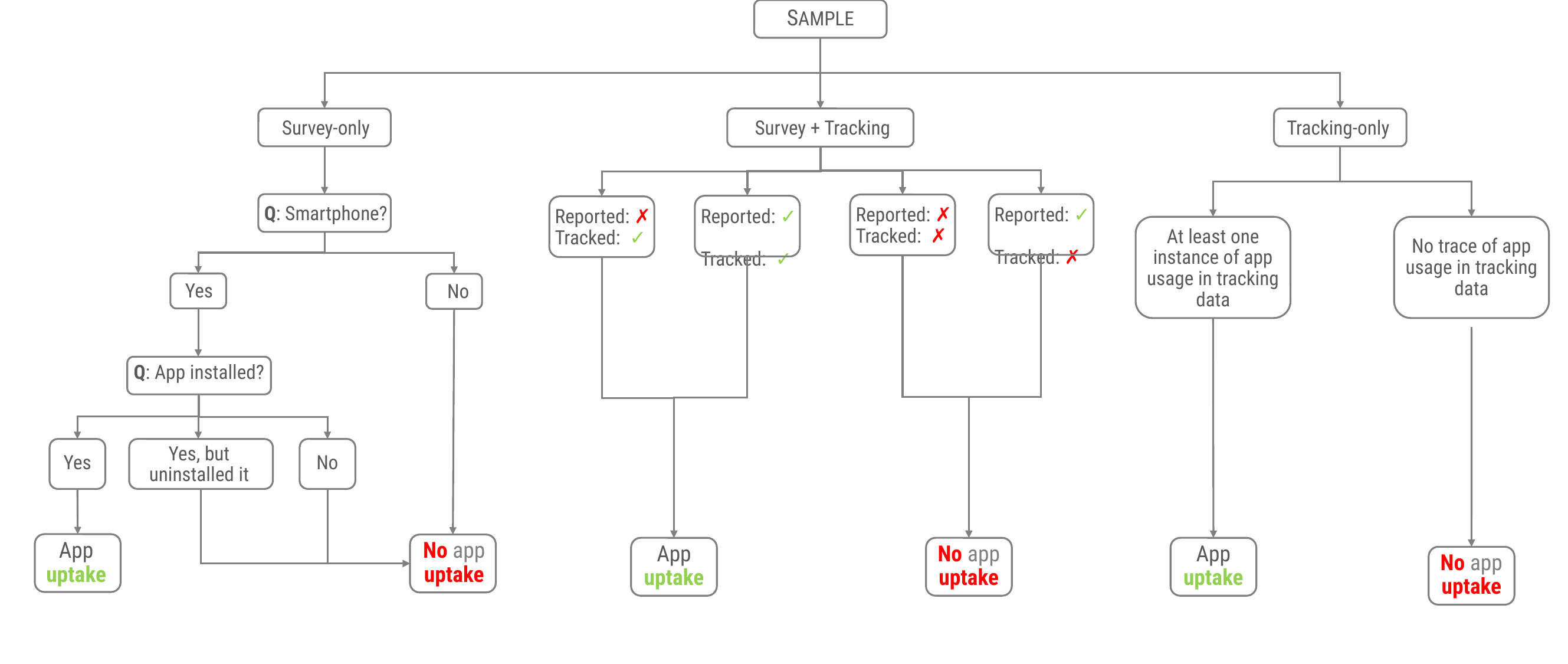

SAMPLE

Survey + Tracking
Tracking-only
Survey-only

Q: Smartphone?
Reported: ✗
Tracked:  ✗
Reported: ✓
Tracked: ✗
Reported: ✗
Tracked:  ✓
Reported: ✓
Tracked:  ✓

At least one instance of app usage in tracking data
No trace of app usage in tracking data

Yes
No

Q: App installed?

Yes, but uninstalled it

Yes
No

App uptake
No app uptake

App uptake

No app uptake

App uptake

No app uptake